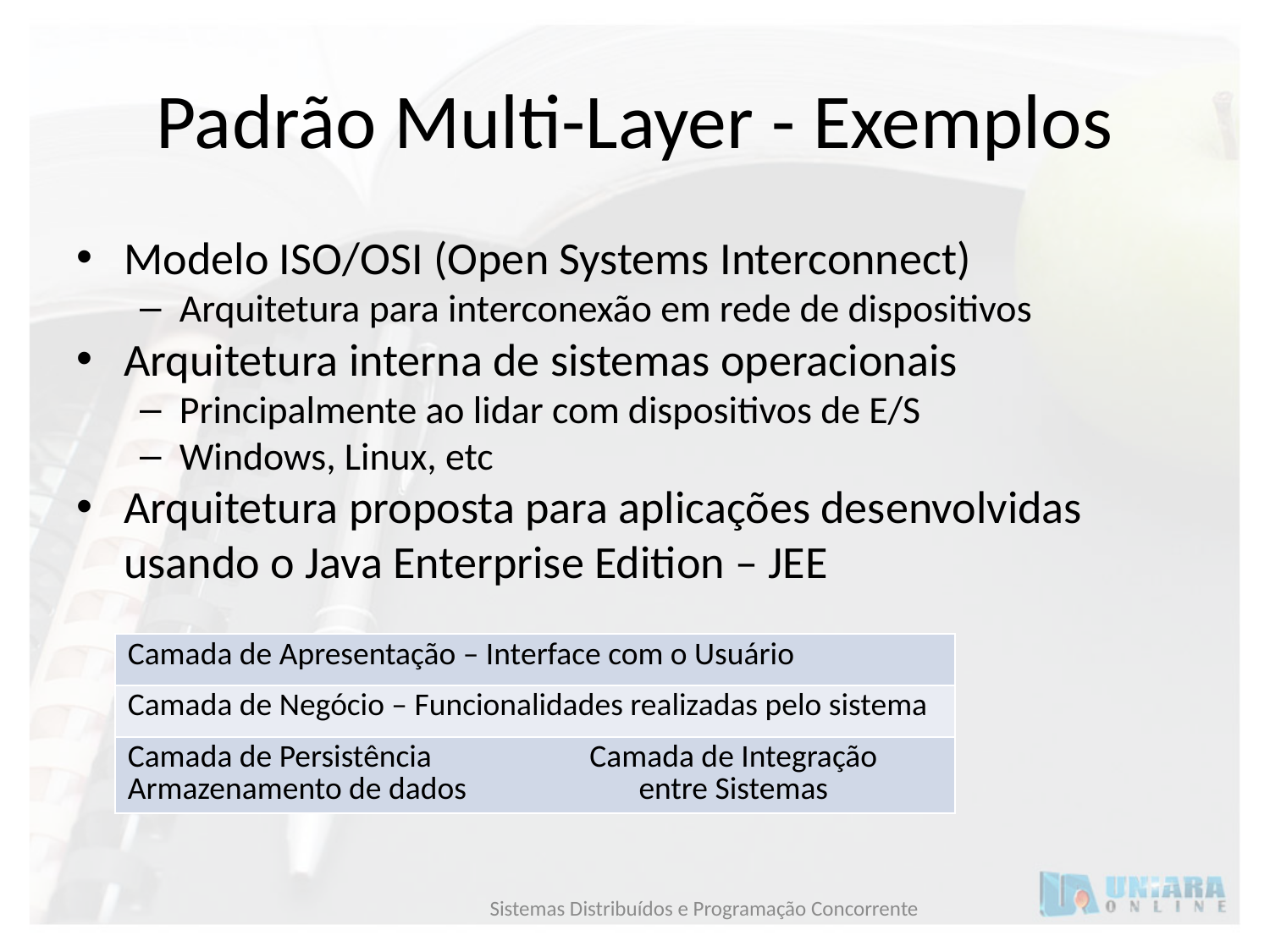

# Padrão Multi-Layer - Exemplos
Modelo ISO/OSI (Open Systems Interconnect)
Arquitetura para interconexão em rede de dispositivos
Arquitetura interna de sistemas operacionais
Principalmente ao lidar com dispositivos de E/S
Windows, Linux, etc
Arquitetura proposta para aplicações desenvolvidas usando o Java Enterprise Edition – JEE
| Camada de Apresentação – Interface com o Usuário |
| --- |
| Camada de Negócio – Funcionalidades realizadas pelo sistema |
| Camada de Persistência Camada de Integração Armazenamento de dados entre Sistemas |
Sistemas Distribuídos e Programação Concorrente